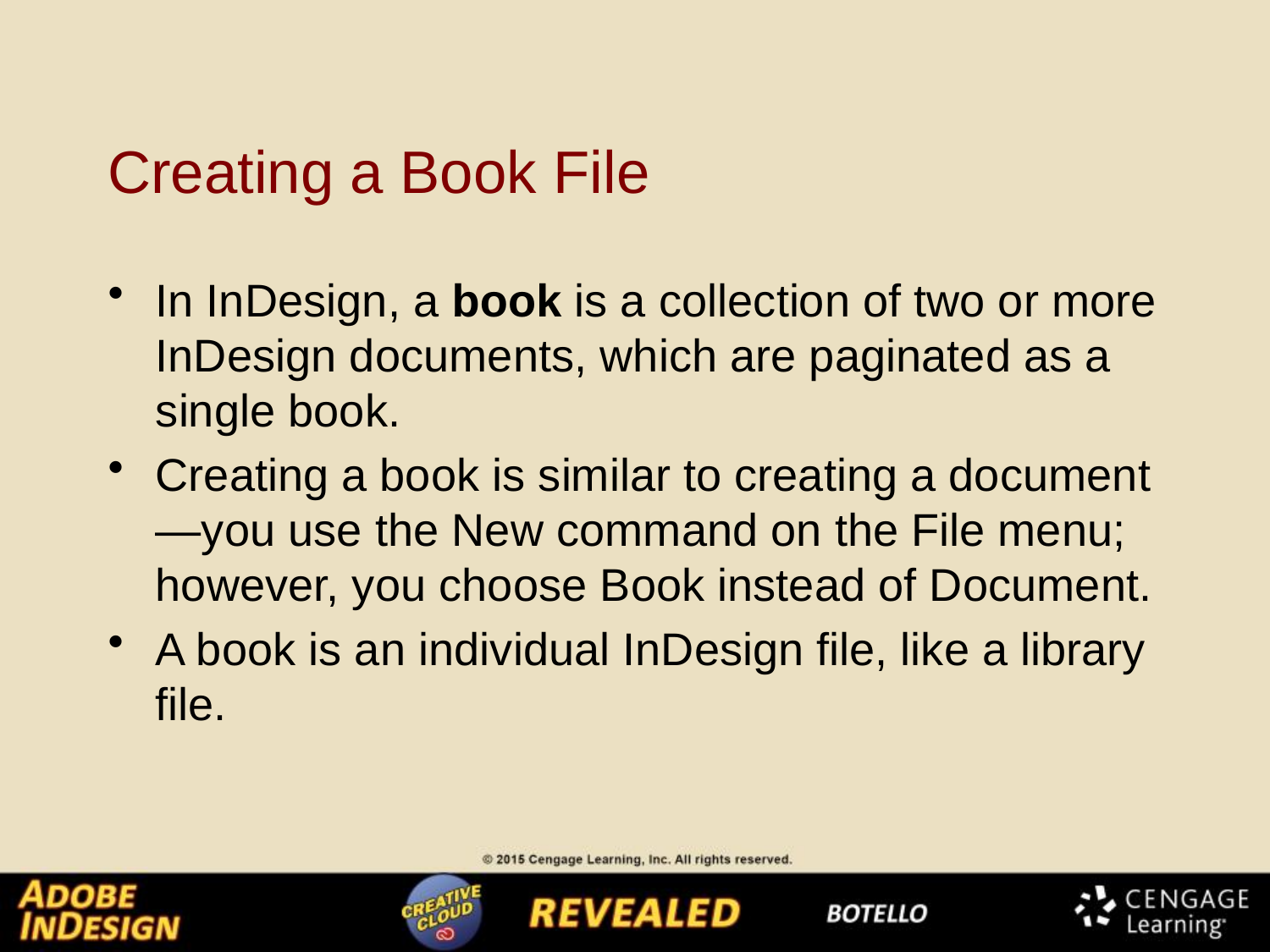

# Creating a Book File
In InDesign, a book is a collection of two or more InDesign documents, which are paginated as a single book.
Creating a book is similar to creating a document—you use the New command on the File menu; however, you choose Book instead of Document.
A book is an individual InDesign file, like a library file.